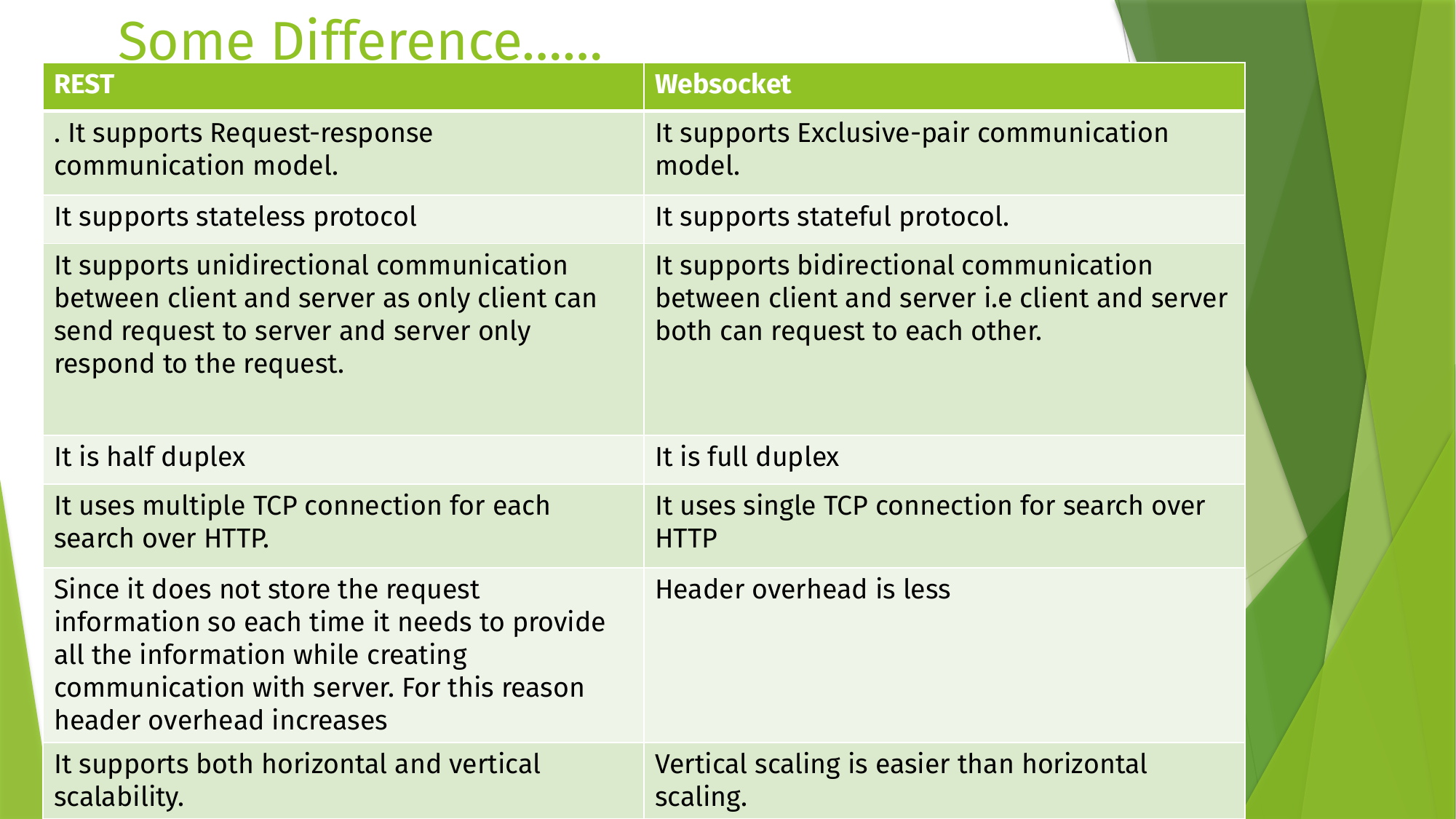

# Some Difference……
| REST | Websocket |
| --- | --- |
| . It supports Request-response communication model. | It supports Exclusive-pair communication model. |
| It supports stateless protocol | It supports stateful protocol. |
| It supports unidirectional communication between client and server as only client can send request to server and server only respond to the request. | It supports bidirectional communication between client and server i.e client and server both can request to each other. |
| It is half duplex | It is full duplex |
| It uses multiple TCP connection for each search over HTTP. | It uses single TCP connection for search over HTTP |
| Since it does not store the request information so each time it needs to provide all the information while creating communication with server. For this reason header overhead increases | Header overhead is less |
| It supports both horizontal and vertical scalability. | Vertical scaling is easier than horizontal scaling. |